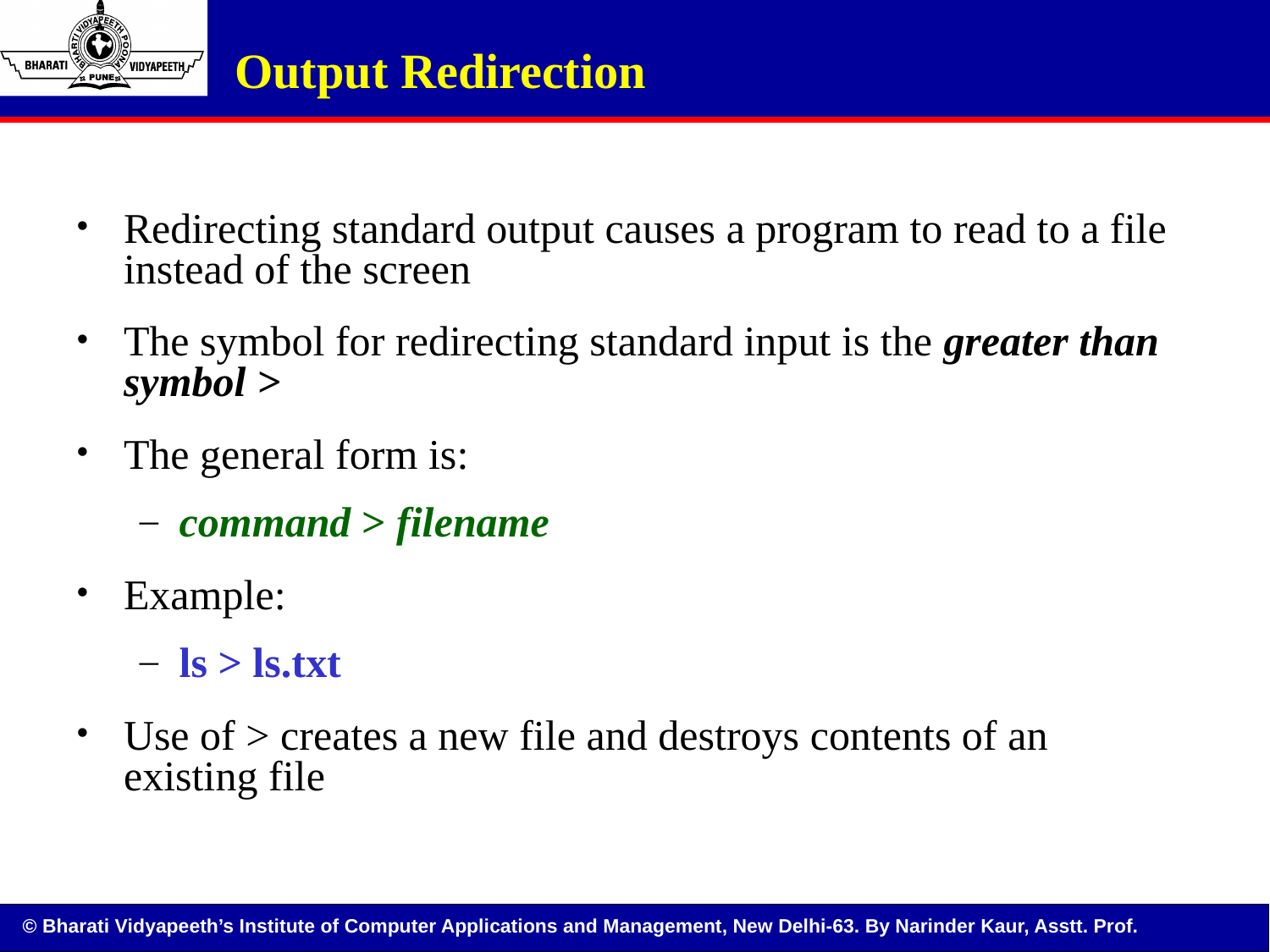

# Output Redirection
Redirecting standard output causes a program to read to a file instead of the screen
The symbol for redirecting standard input is the greater than symbol >
The general form is:
command > filename
Example:
ls > ls.txt
Use of > creates a new file and destroys contents of an existing file